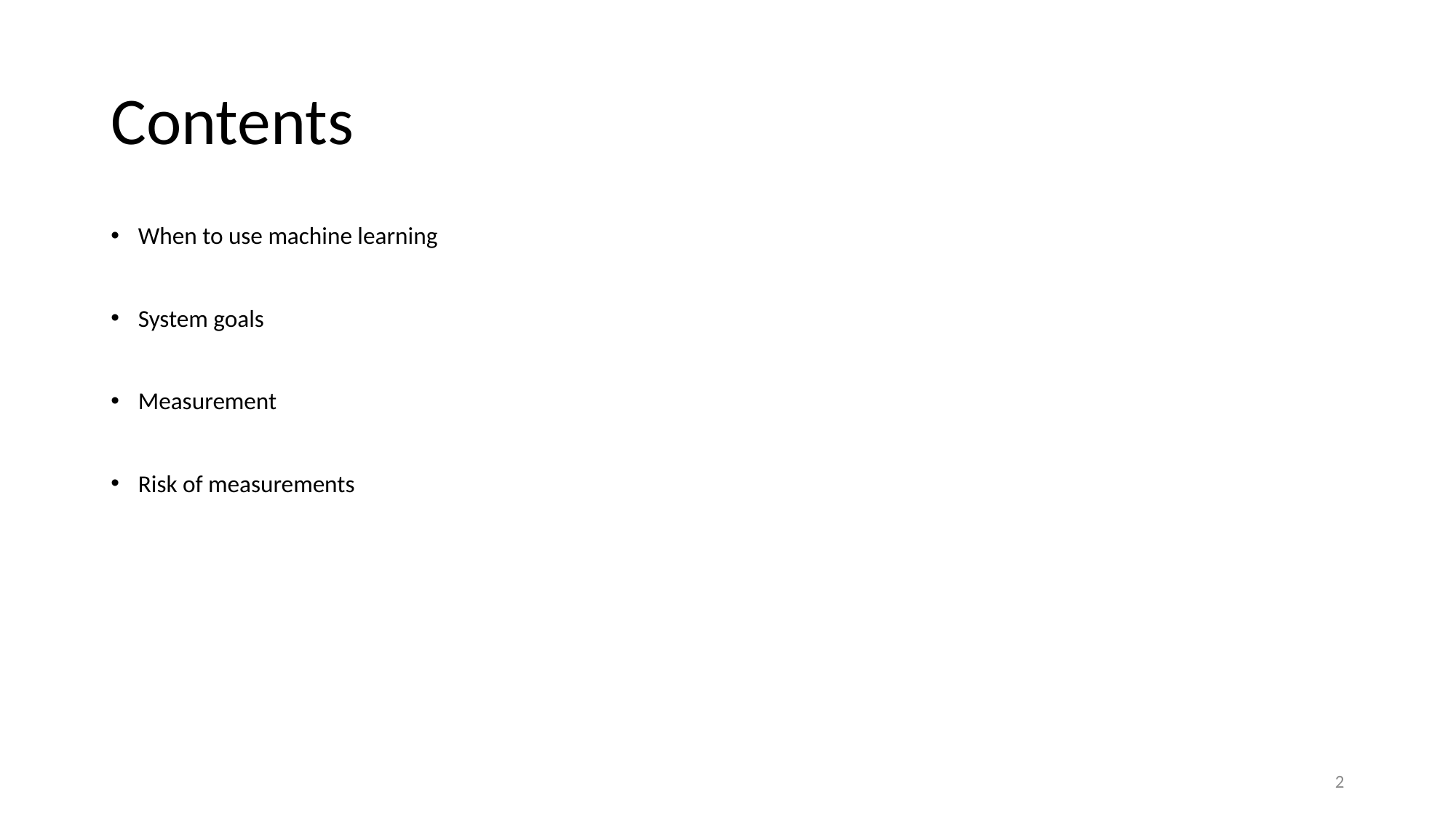

# Contents
When to use machine learning

System goals

Measurement

Risk of measurements
2